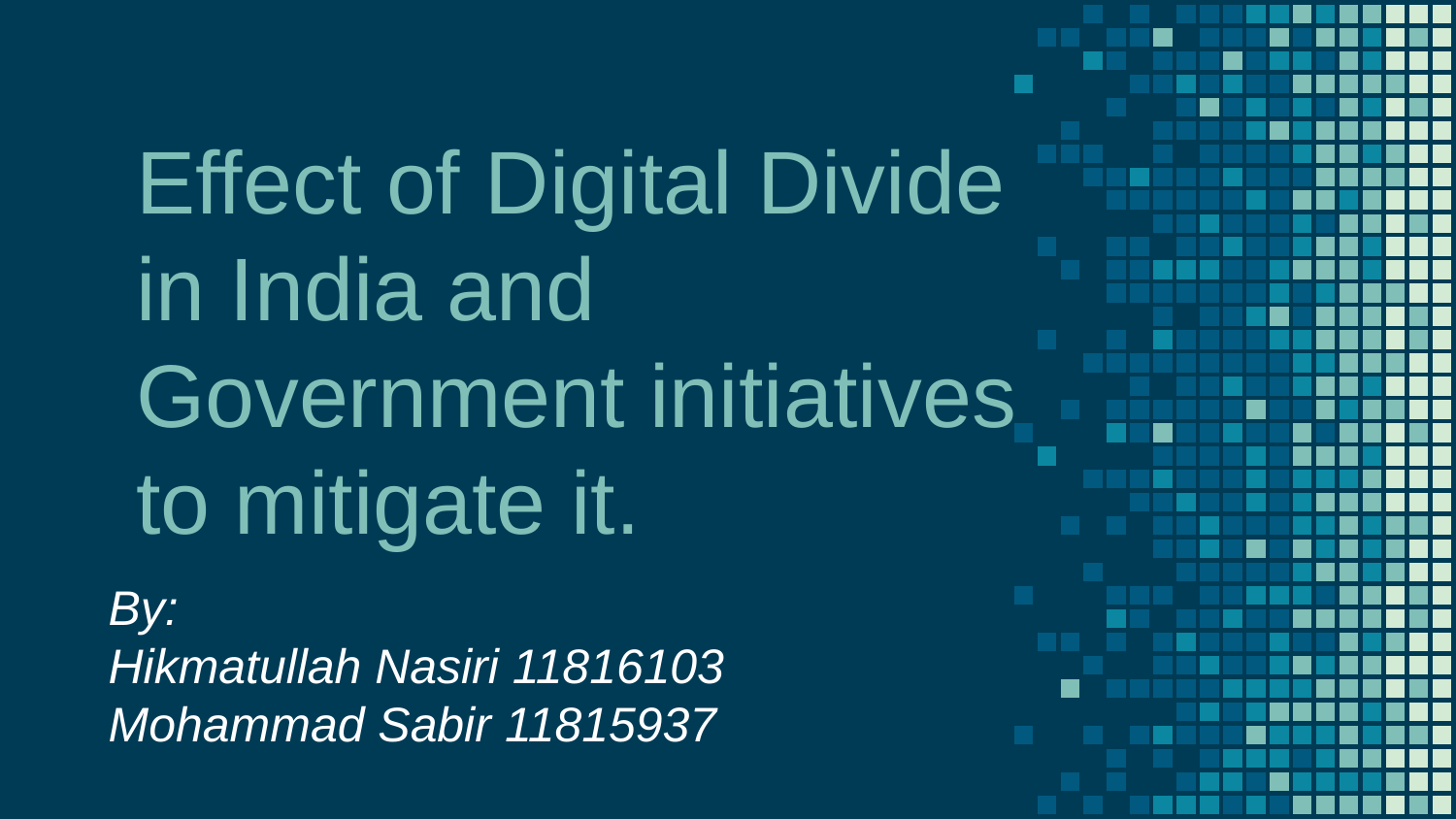

# Effect of Digital Divide in India and Government initiatives to mitigate it.
By:
Hikmatullah Nasiri 11816103
Mohammad Sabir 11815937